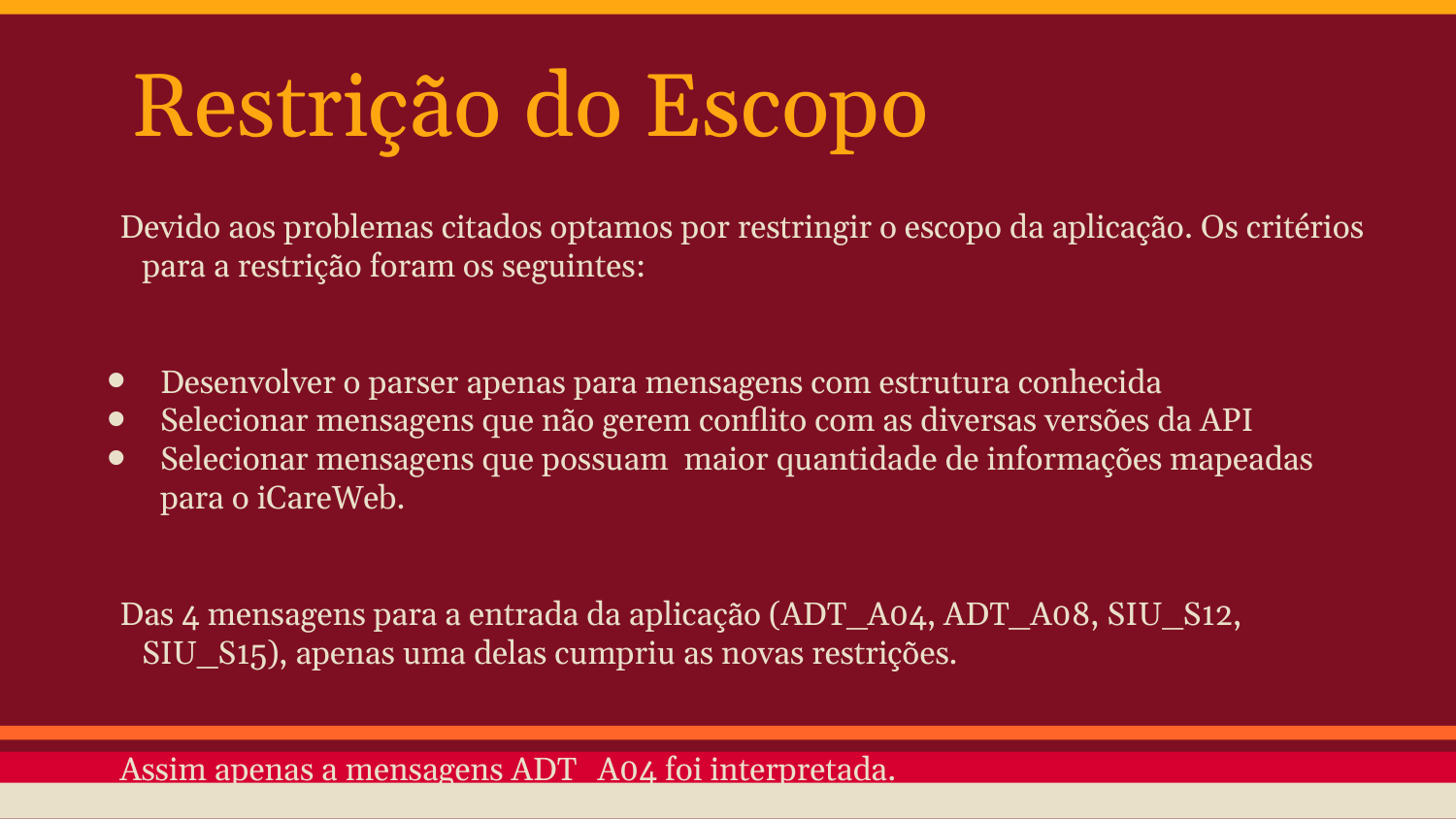

# Restrição do Escopo
Devido aos problemas citados optamos por restringir o escopo da aplicação. Os critérios para a restrição foram os seguintes:

Desenvolver o parser apenas para mensagens com estrutura conhecida
Selecionar mensagens que não gerem conflito com as diversas versões da API
Selecionar mensagens que possuam  maior quantidade de informações mapeadas para o iCareWeb.

Das 4 mensagens para a entrada da aplicação (ADT_A04, ADT_A08, SIU_S12, SIU_S15), apenas uma delas cumpriu as novas restrições.

Assim apenas a mensagens ADT_A04 foi interpretada.